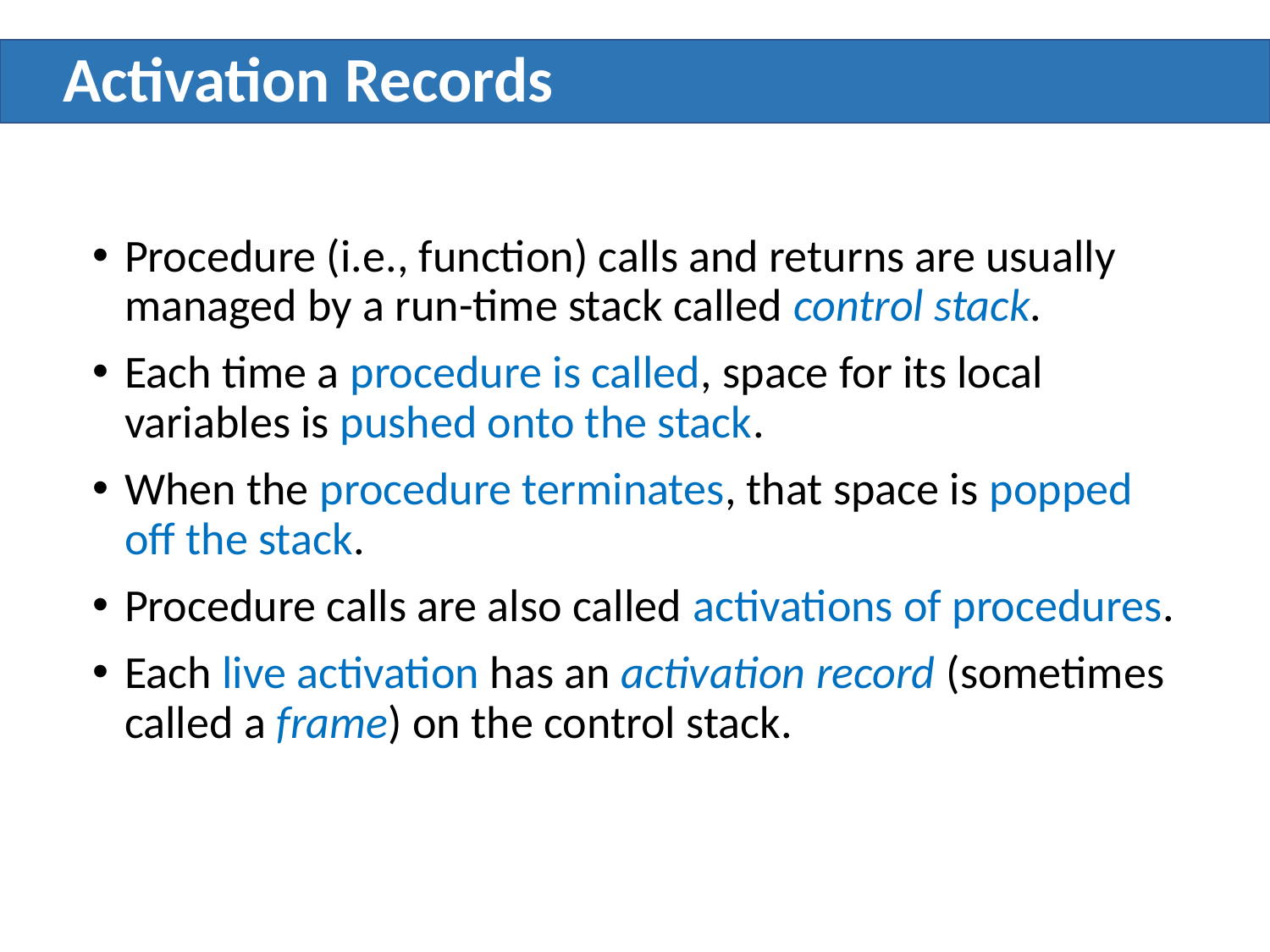

# Activation Records
Procedure (i.e., function) calls and returns are usually managed by a run-time stack called control stack.
Each time a procedure is called, space for its local variables is pushed onto the stack.
When the procedure terminates, that space is popped off the stack.
Procedure calls are also called activations of procedures.
Each live activation has an activation record (sometimes called a frame) on the control stack.